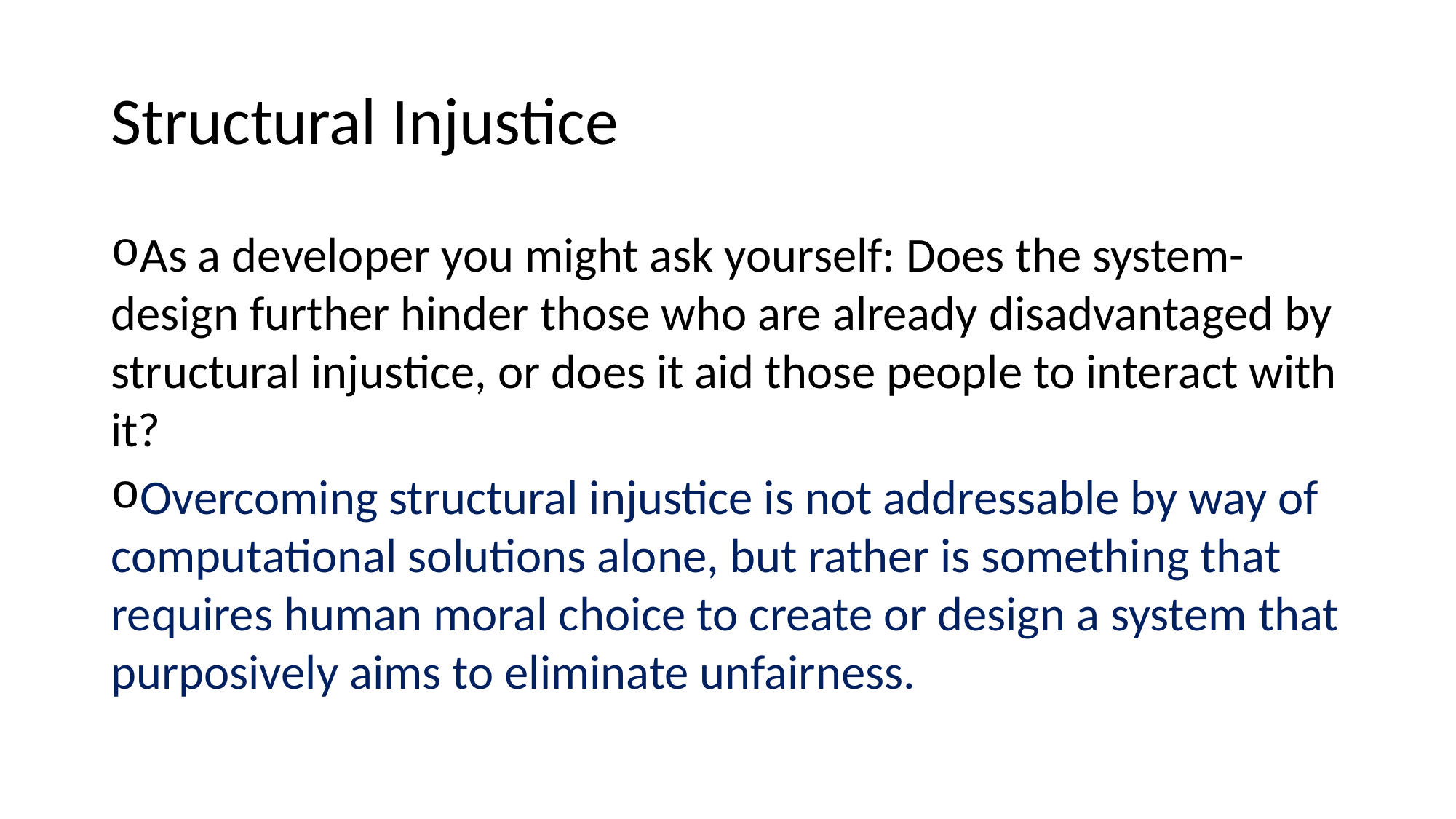

# Structural Injustice
As a developer you might ask yourself: Does the system-design further hinder those who are already disadvantaged by structural injustice, or does it aid those people to interact with it?
Overcoming structural injustice is not addressable by way of computational solutions alone, but rather is something that requires human moral choice to create or design a system that purposively aims to eliminate unfairness.